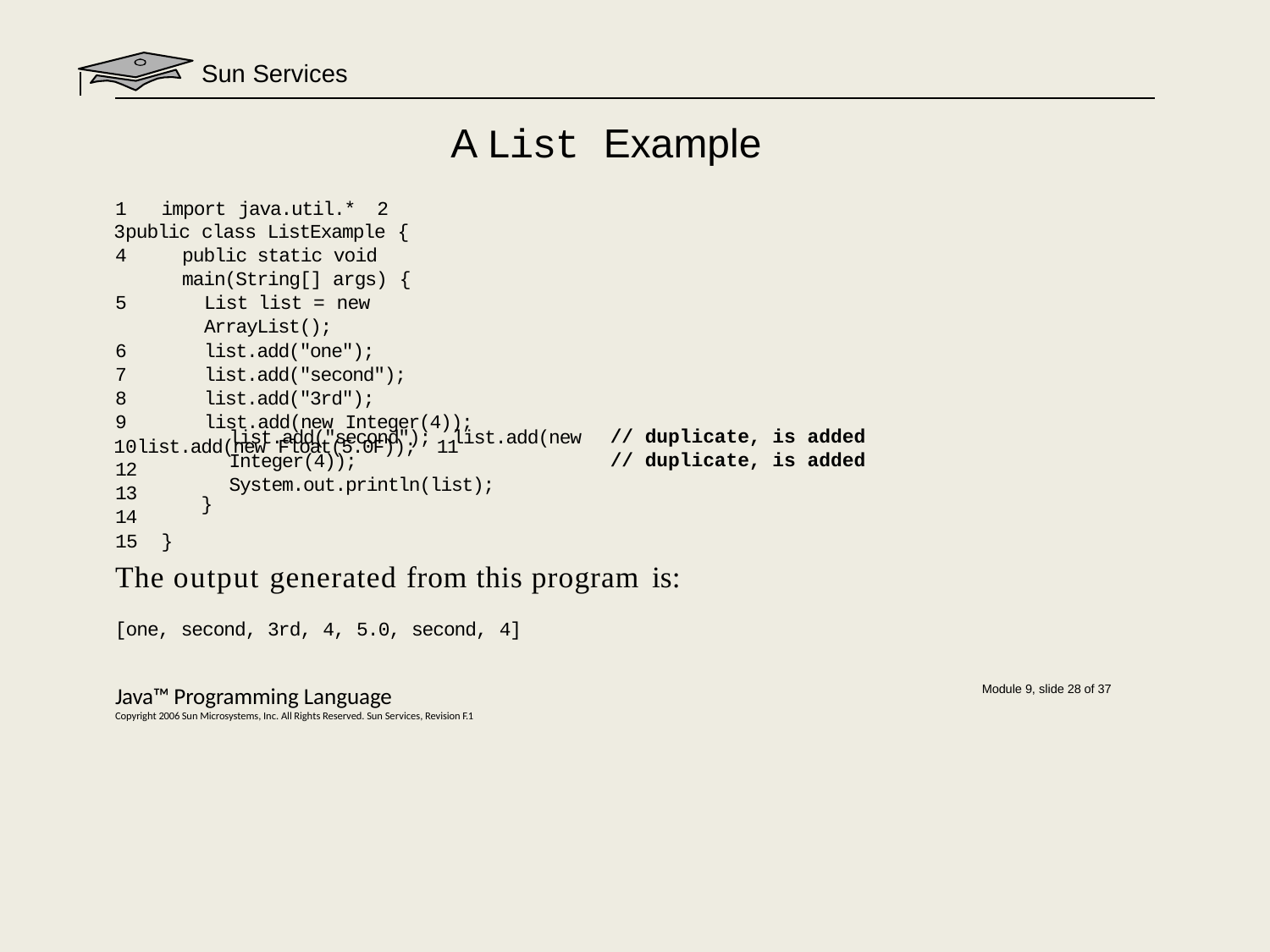

Sun Services

# A List Example
1	import java.util.*  2
public class ListExample {
public static void main(String[] args) {
List list = new ArrayList();
list.add("one");
list.add("second");
list.add("3rd");
list.add(new Integer(4));
list.add(new Float(5.0F));  11
12
13
14
15	}
list.add("second");  list.add(new Integer(4));  System.out.println(list);
// duplicate, is added
// duplicate, is added
}
The output generated from this program is:
[one, second, 3rd, 4, 5.0, second, 4]
Java™ Programming Language
Copyright 2006 Sun Microsystems, Inc. All Rights Reserved. Sun Services, Revision F.1
Module 9, slide 28 of 37